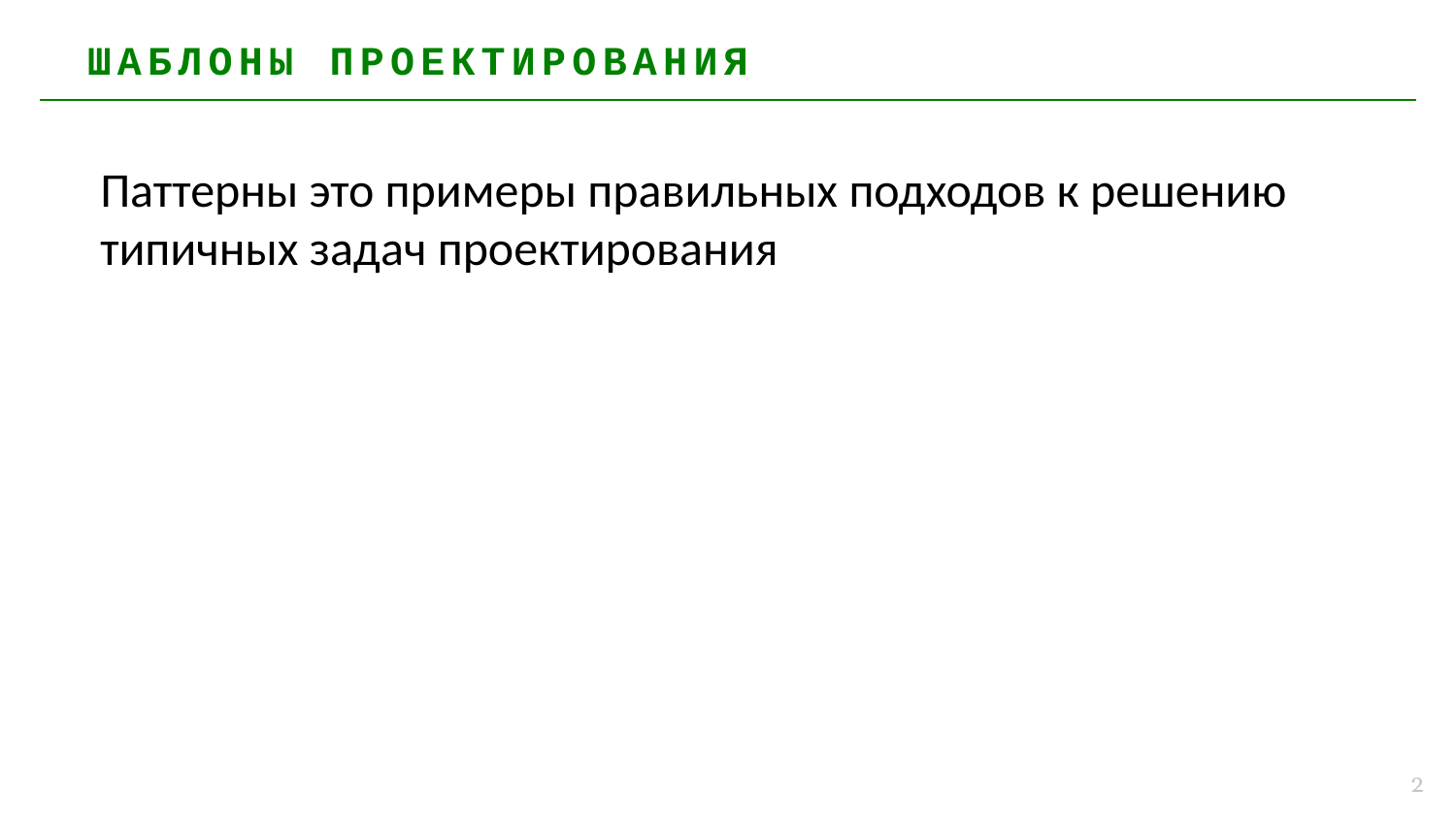

# Шаблоны проектирования
Паттерны это примеры правильных подходов к решению типичных задач проектирования
2